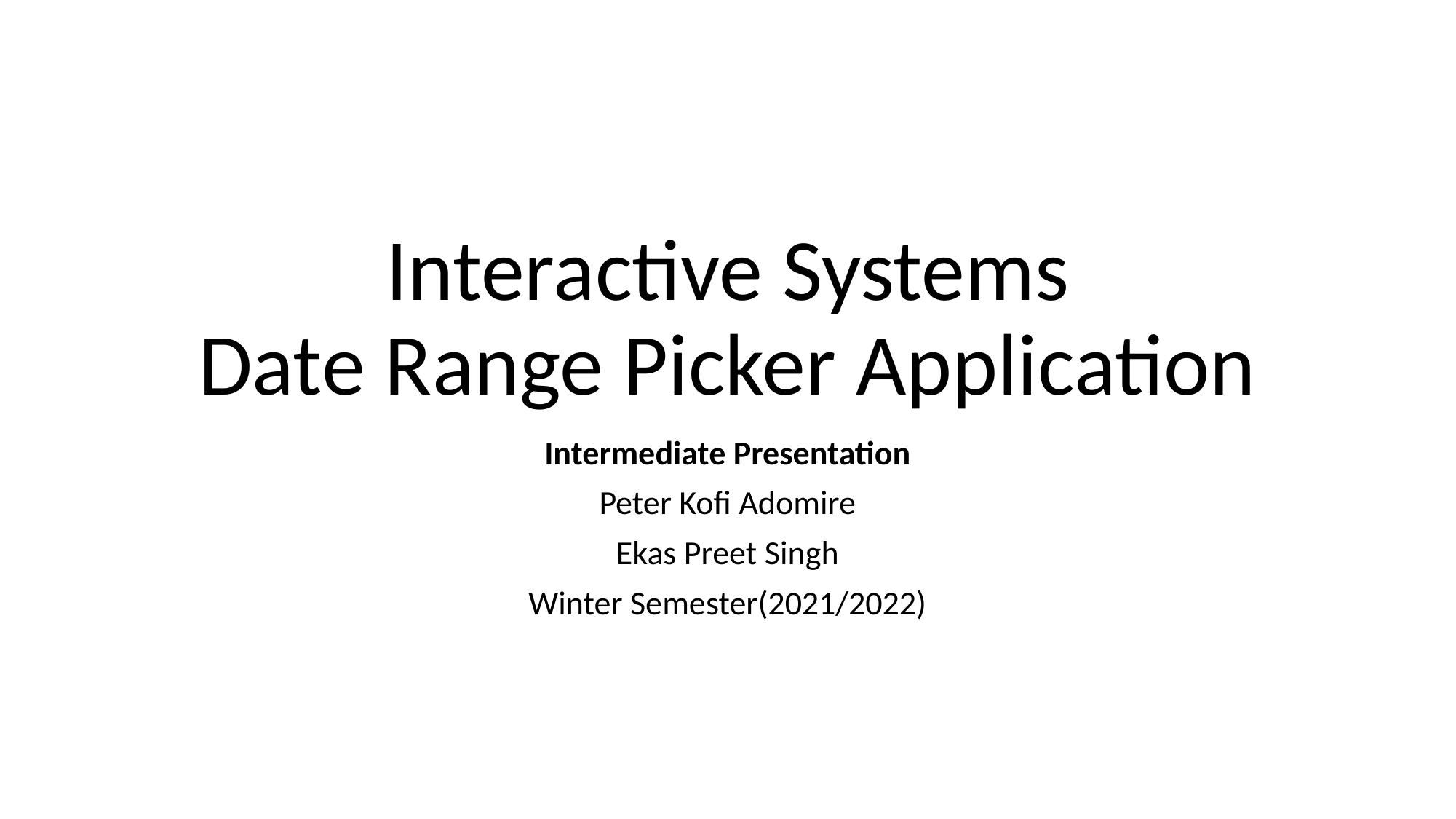

# Interactive Systems Date Range Picker Application
Intermediate Presentation
Peter Kofi Adomire
Ekas Preet Singh
Winter Semester(2021/2022)